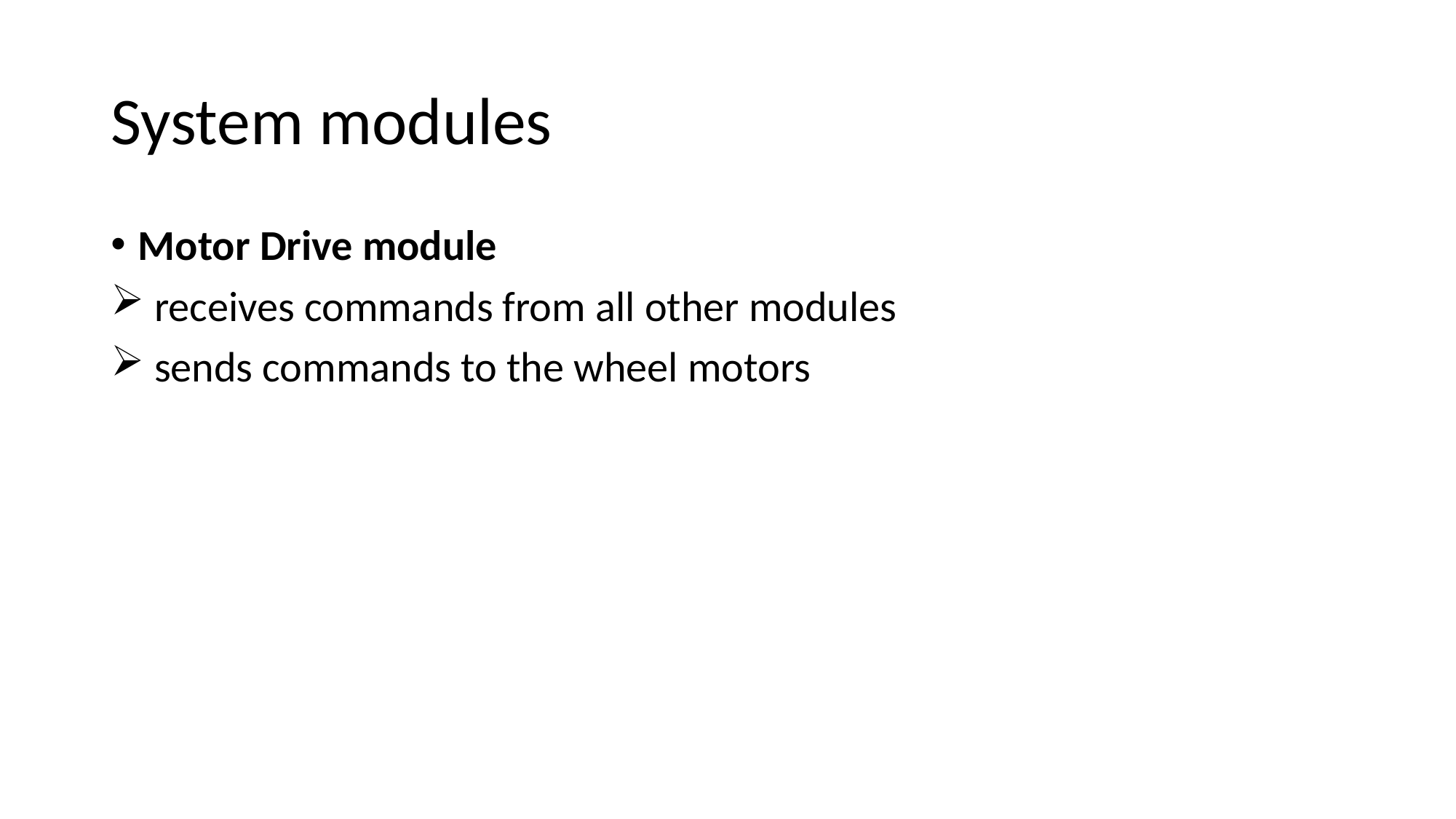

# System modules
Motor Drive module
 receives commands from all other modules
 sends commands to the wheel motors